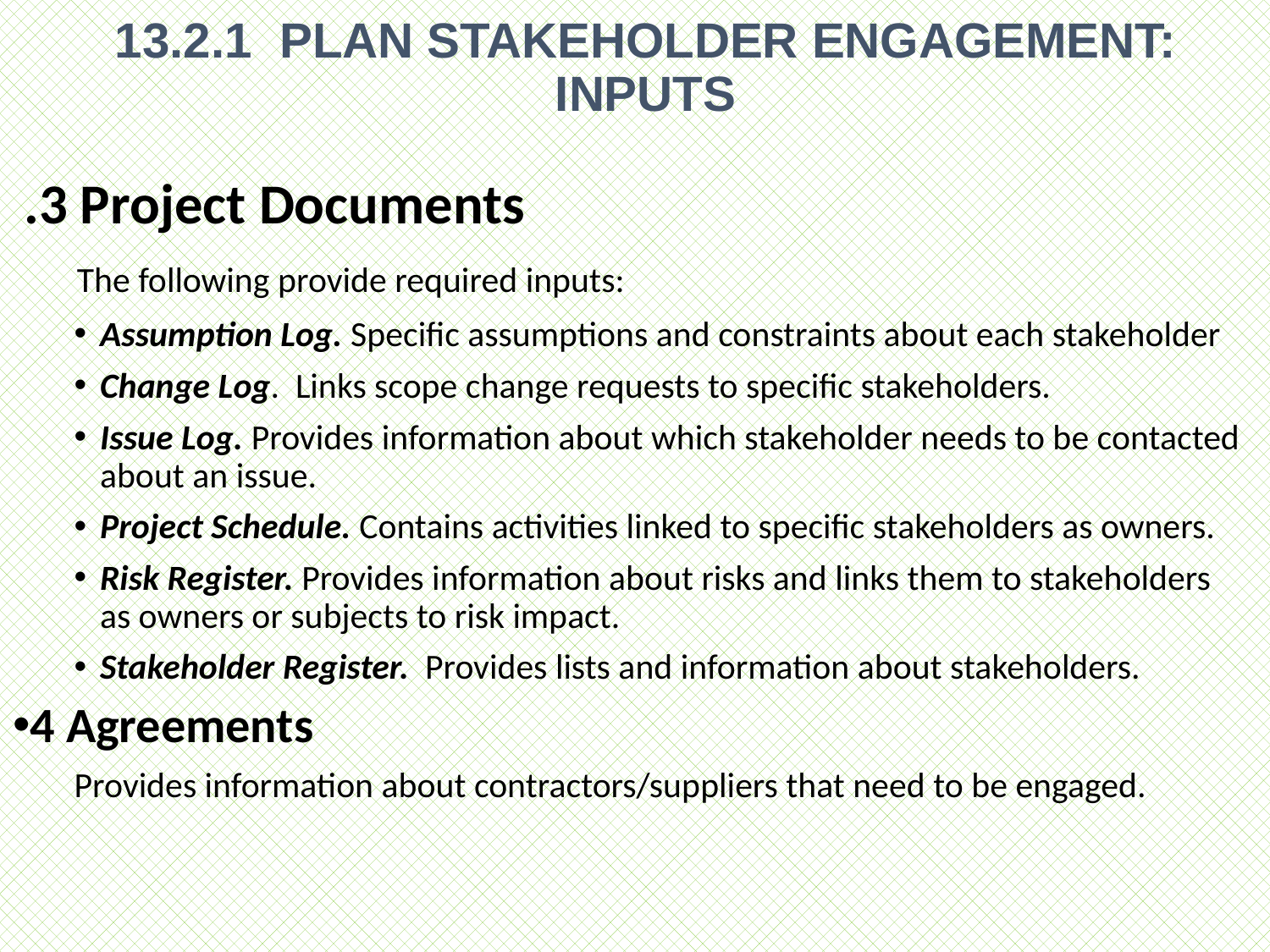

# 13.2.1  PLAN STAKEHOLDER ENGAGEMENT: INPUTS
.3 Project Documents
	The following provide required inputs:
Assumption Log. Specific assumptions and constraints about each stakeholder
Change Log.  Links scope change requests to specific stakeholders.
Issue Log. Provides information about which stakeholder needs to be contacted about an issue.
Project Schedule. Contains activities linked to specific stakeholders as owners.
Risk Register. Provides information about risks and links them to stakeholders as owners or subjects to risk impact.
Stakeholder Register.  Provides lists and information about stakeholders.
4 Agreements
Provides information about contractors/suppliers that need to be engaged.